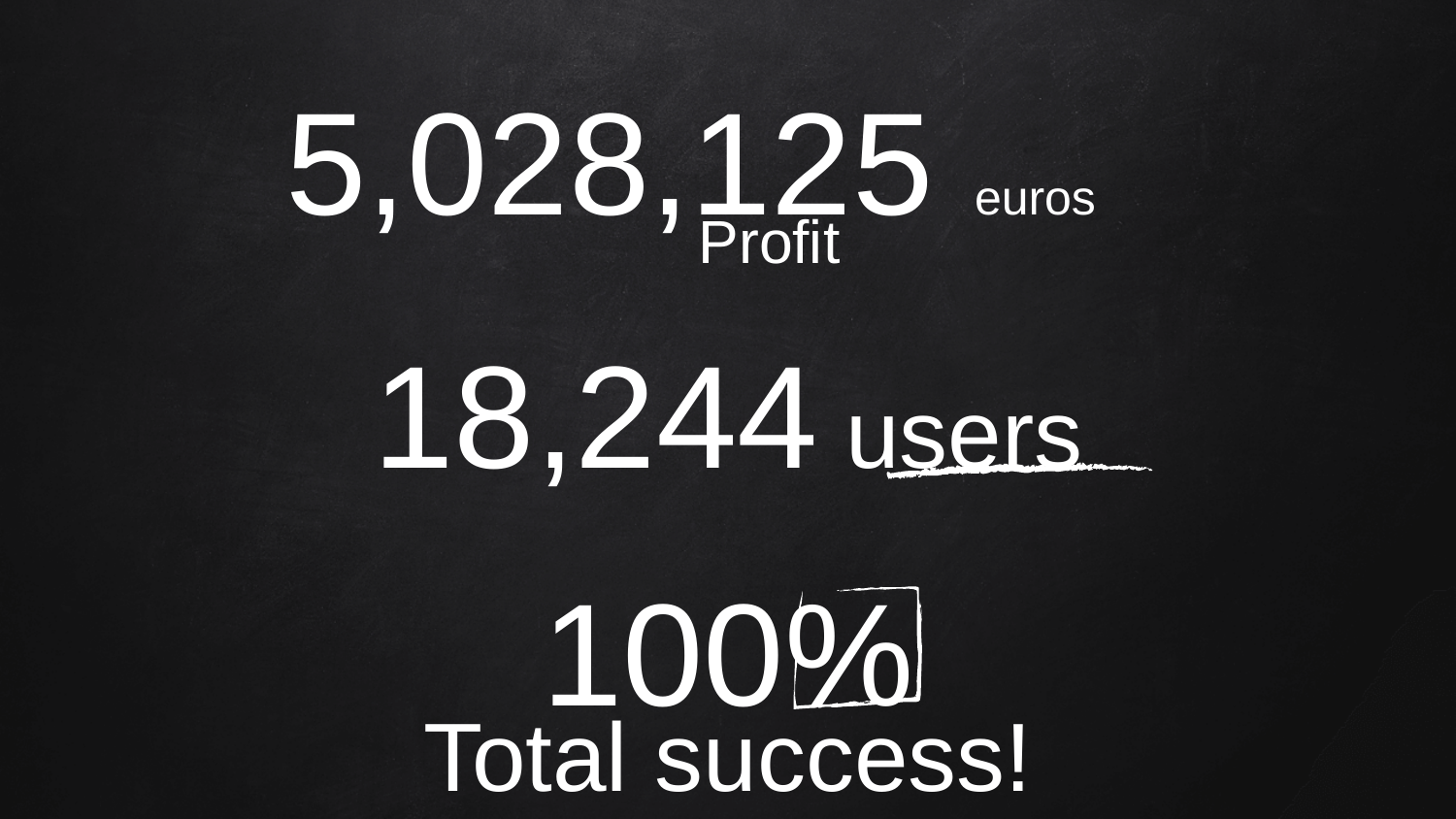

5,028,125 euros
Profit
18,244 users

100%

Total success!